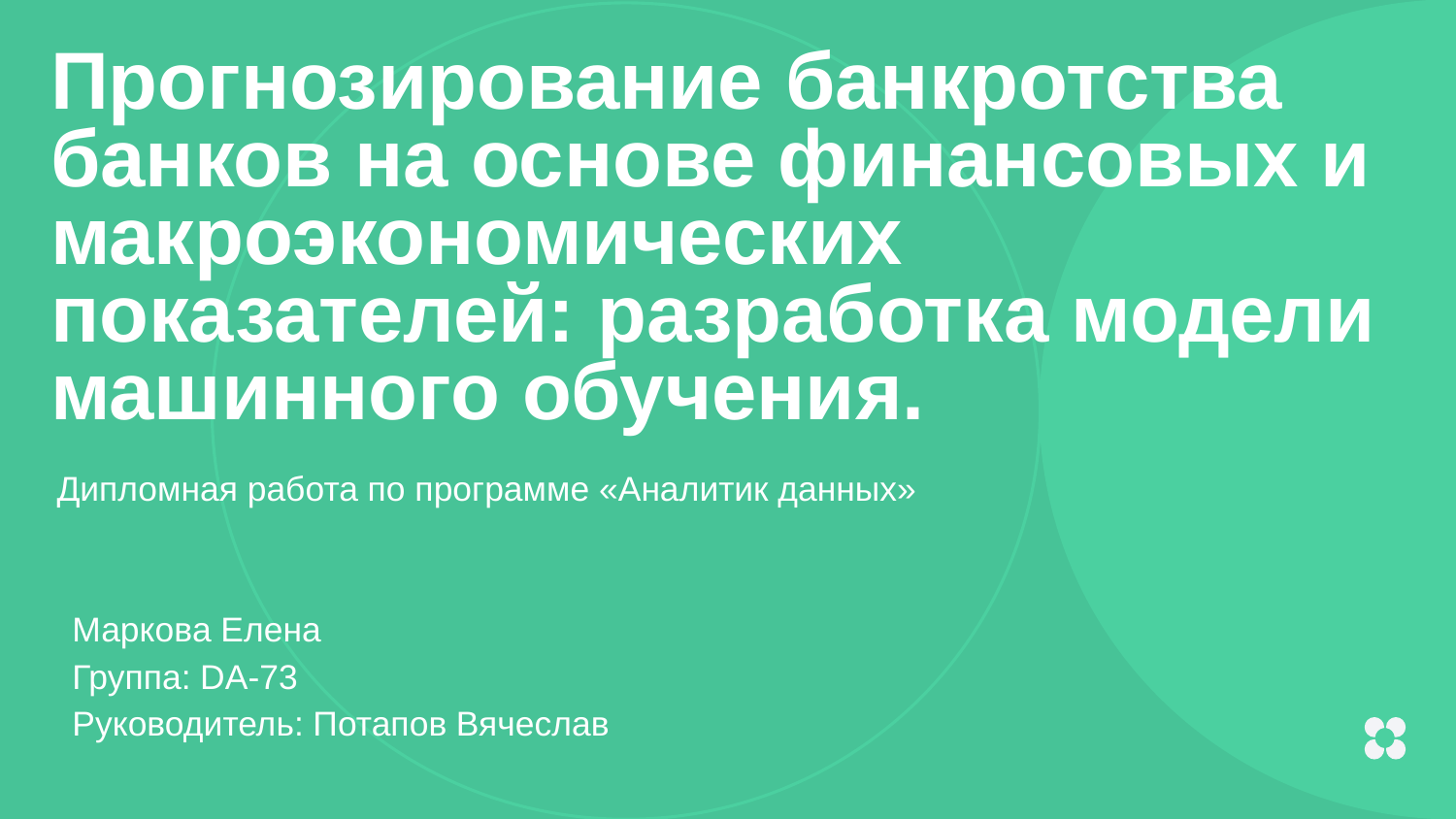

Прогнозирование банкротства банков на основе финансовых и макроэкономических показателей: разработка модели машинного обучения.
Дипломная работа по программе «Аналитик данных»

Маркова Елена
Группа: DA-73
Руководитель: Потапов Вячеслав